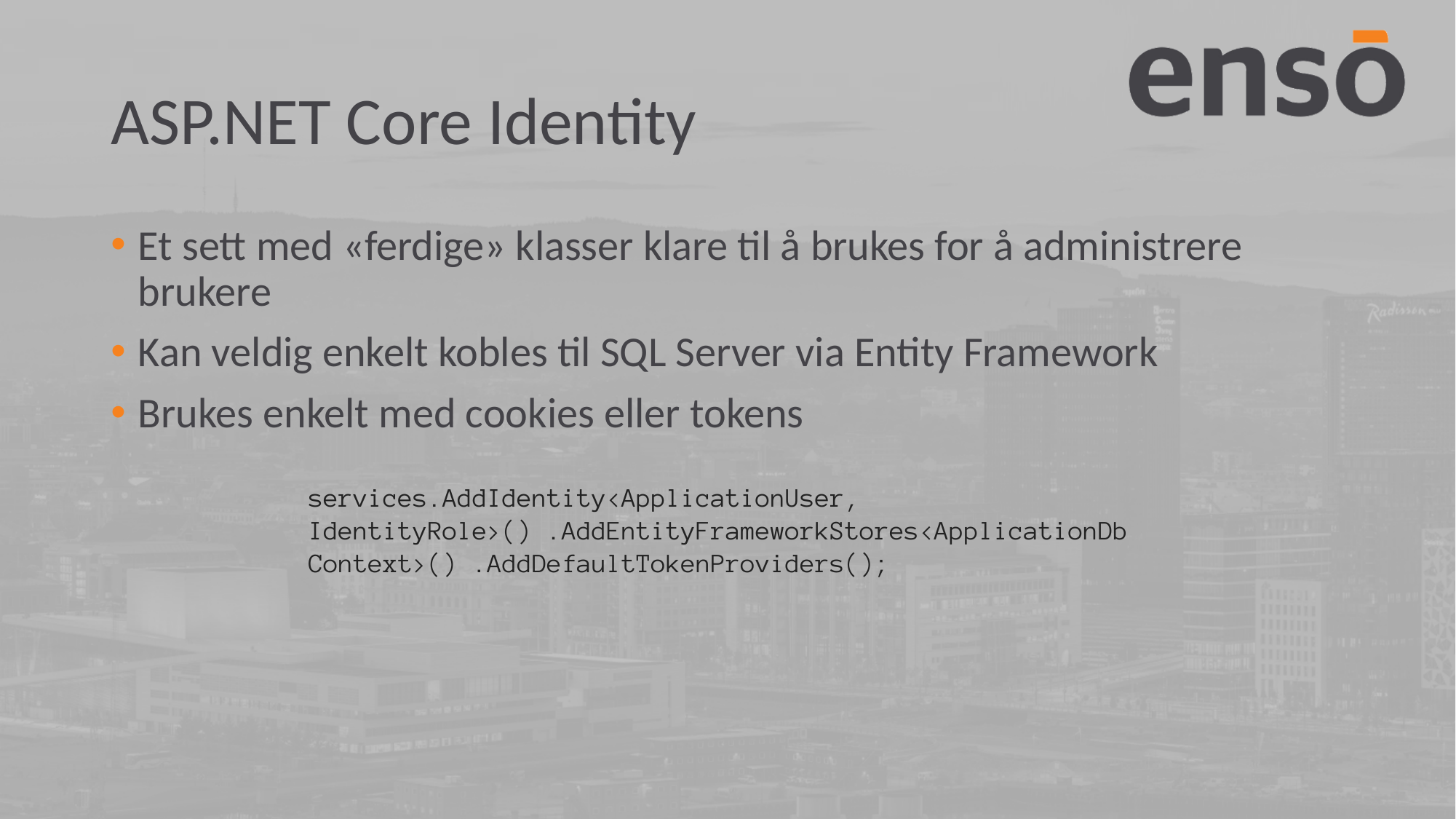

# ASP.NET Core Identity
Et sett med «ferdige» klasser klare til å brukes for å administrere brukere
Kan veldig enkelt kobles til SQL Server via Entity Framework
Brukes enkelt med cookies eller tokens
services.AddIdentity<ApplicationUser, IdentityRole>() .AddEntityFrameworkStores<ApplicationDbContext>() .AddDefaultTokenProviders();